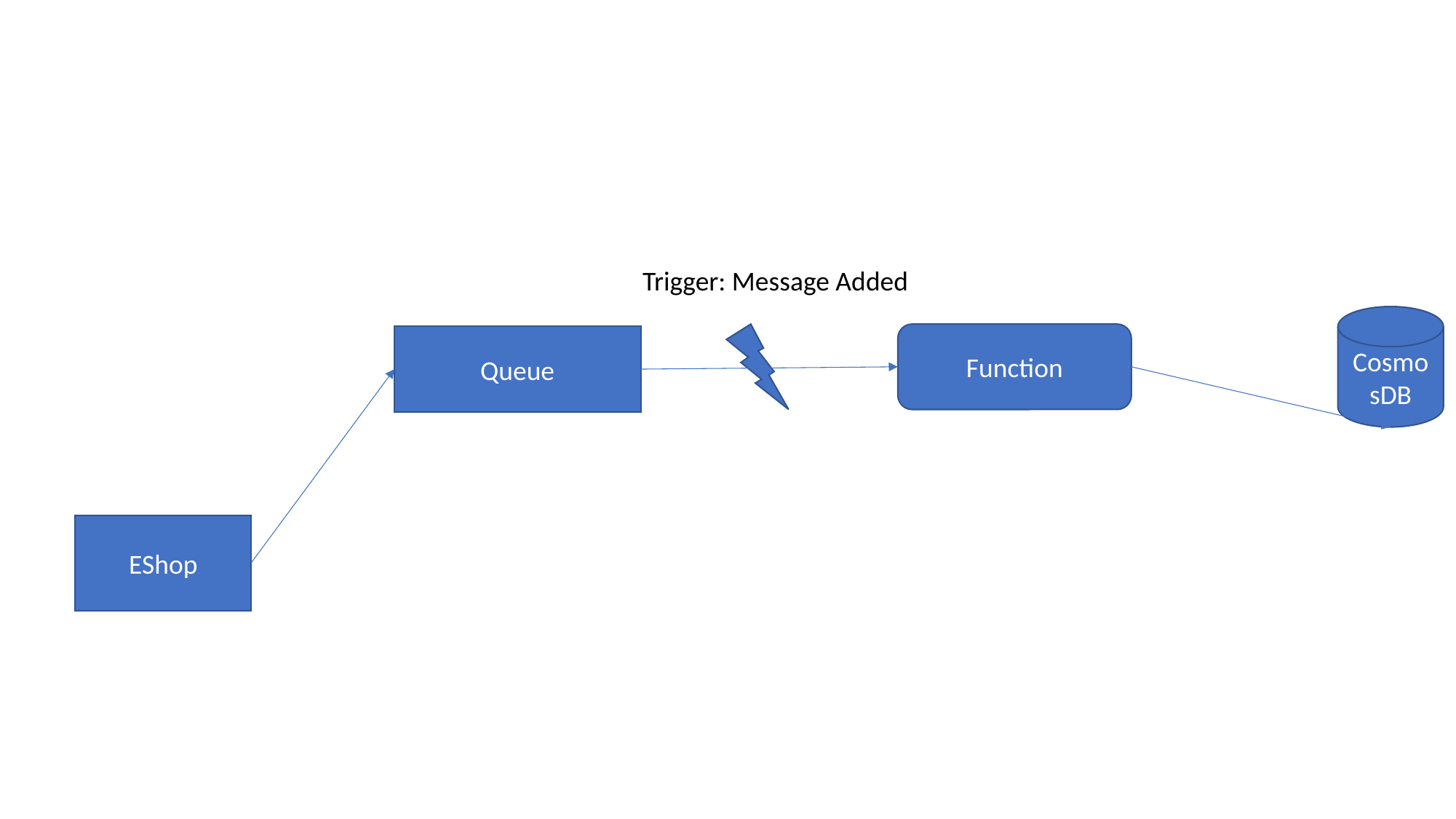

Trigger: Message Added
CosmosDB

Function
Queue
EShop